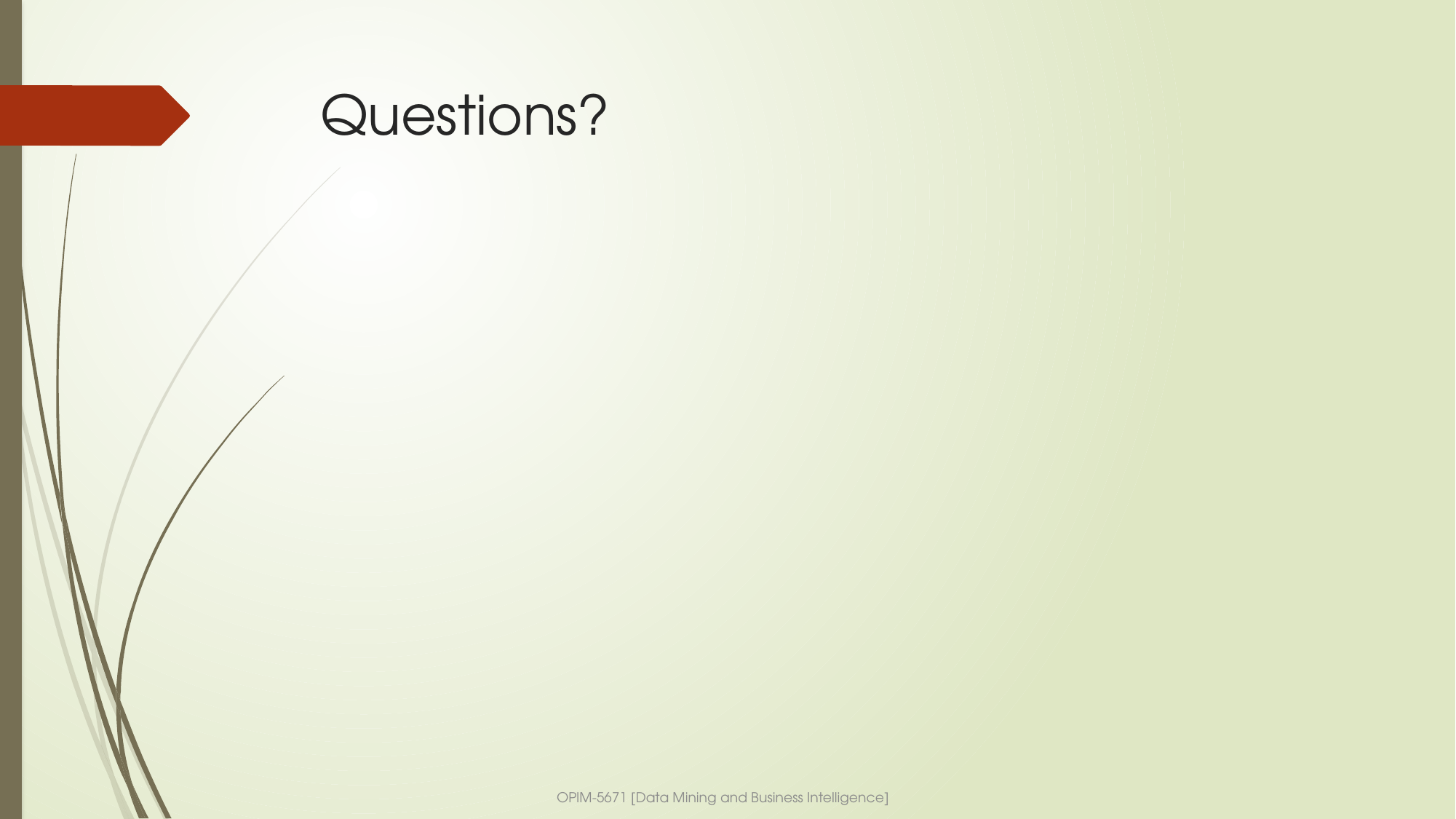

# Questions?
OPIM-5671 [Data Mining and Business Intelligence]